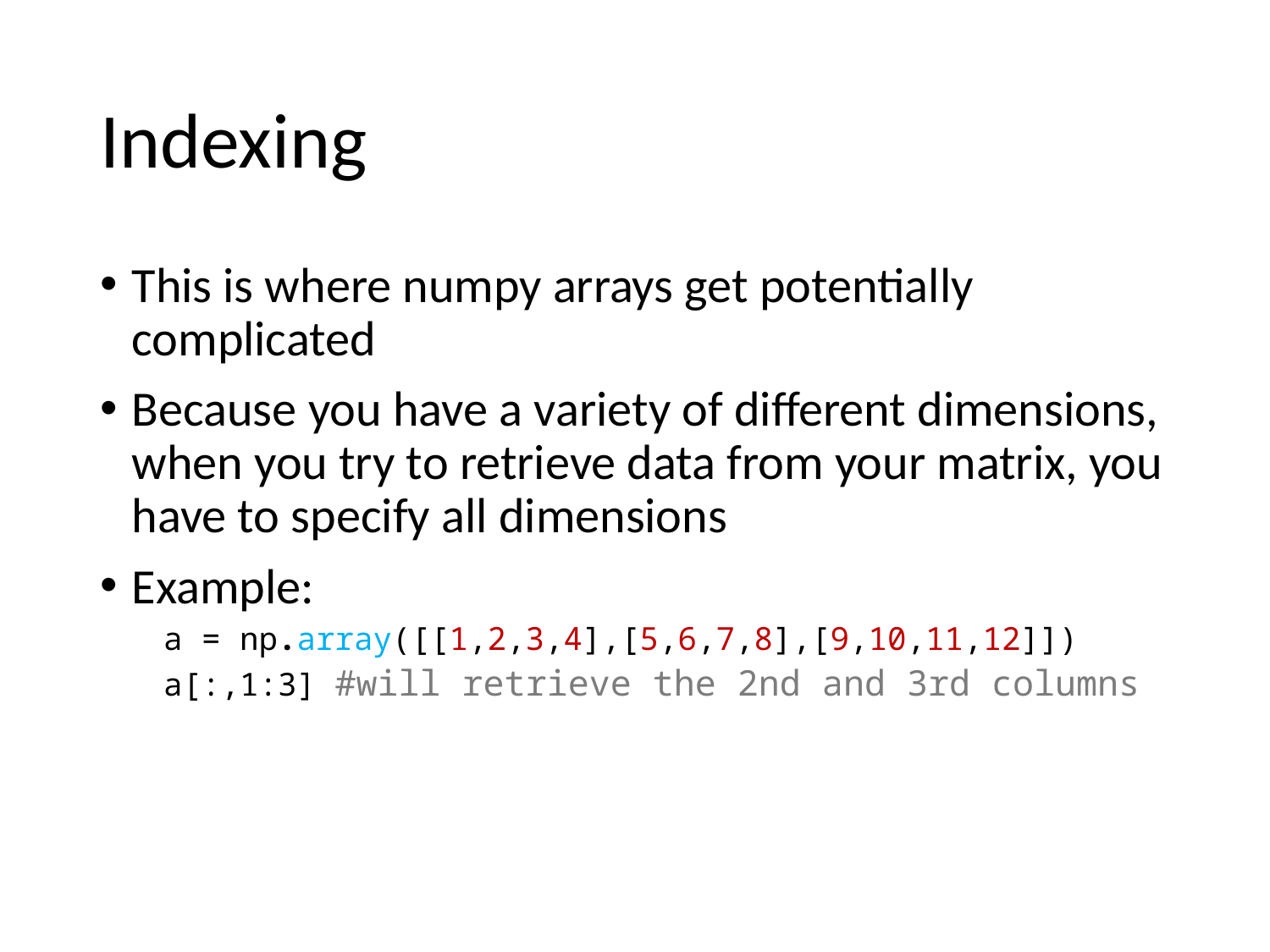

# Indexing
This is where numpy arrays get potentially complicated
Because you have a variety of different dimensions, when you try to retrieve data from your matrix, you have to specify all dimensions
Example:
a = np.array([[1,2,3,4],[5,6,7,8],[9,10,11,12]])
a[:,1:3] #will retrieve the 2nd and 3rd columns